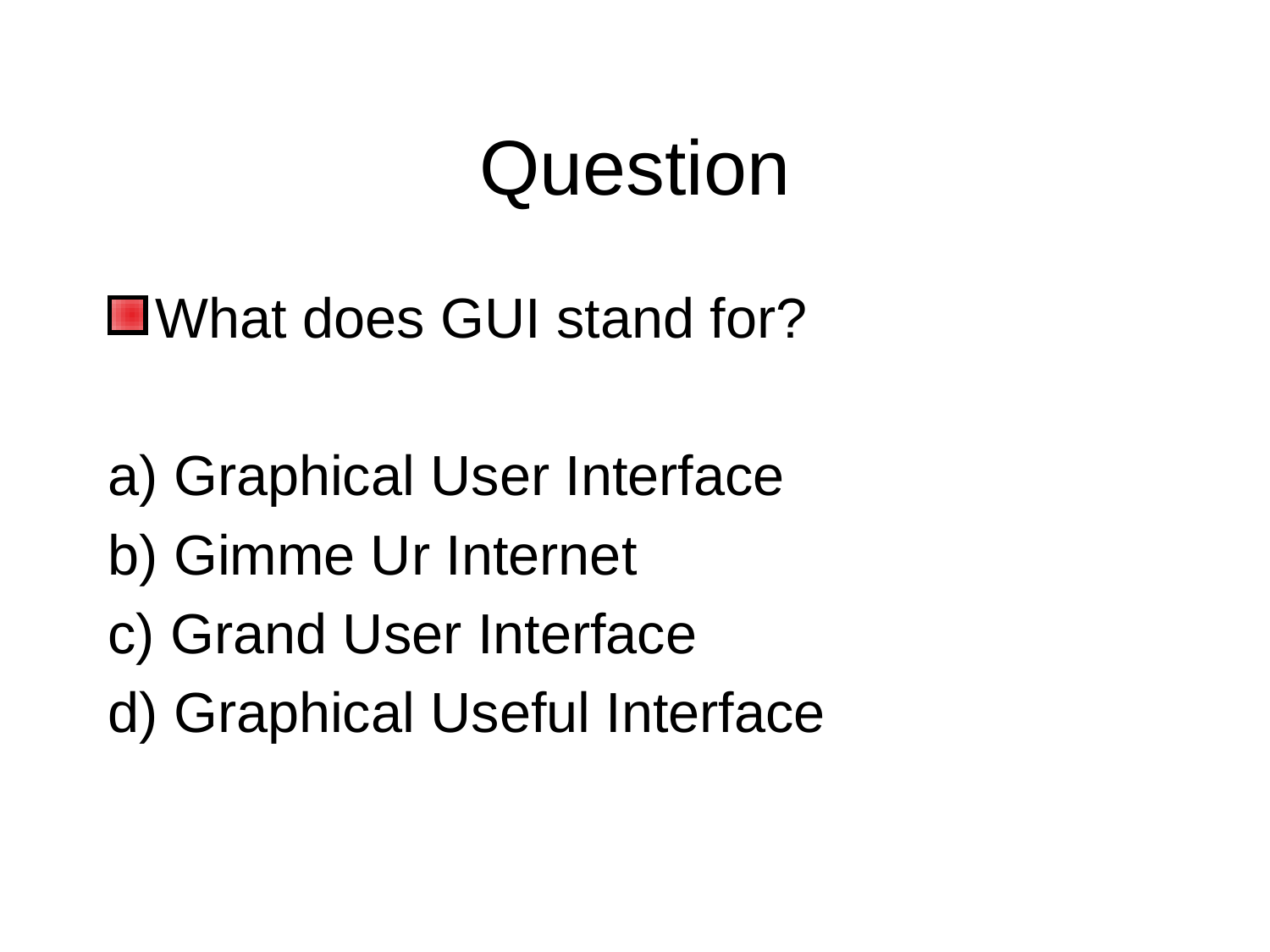

# Question
What does GUI stand for?

a) Graphical User Interface
b) Gimme Ur Internet
c) Grand User Interface
d) Graphical Useful Interface